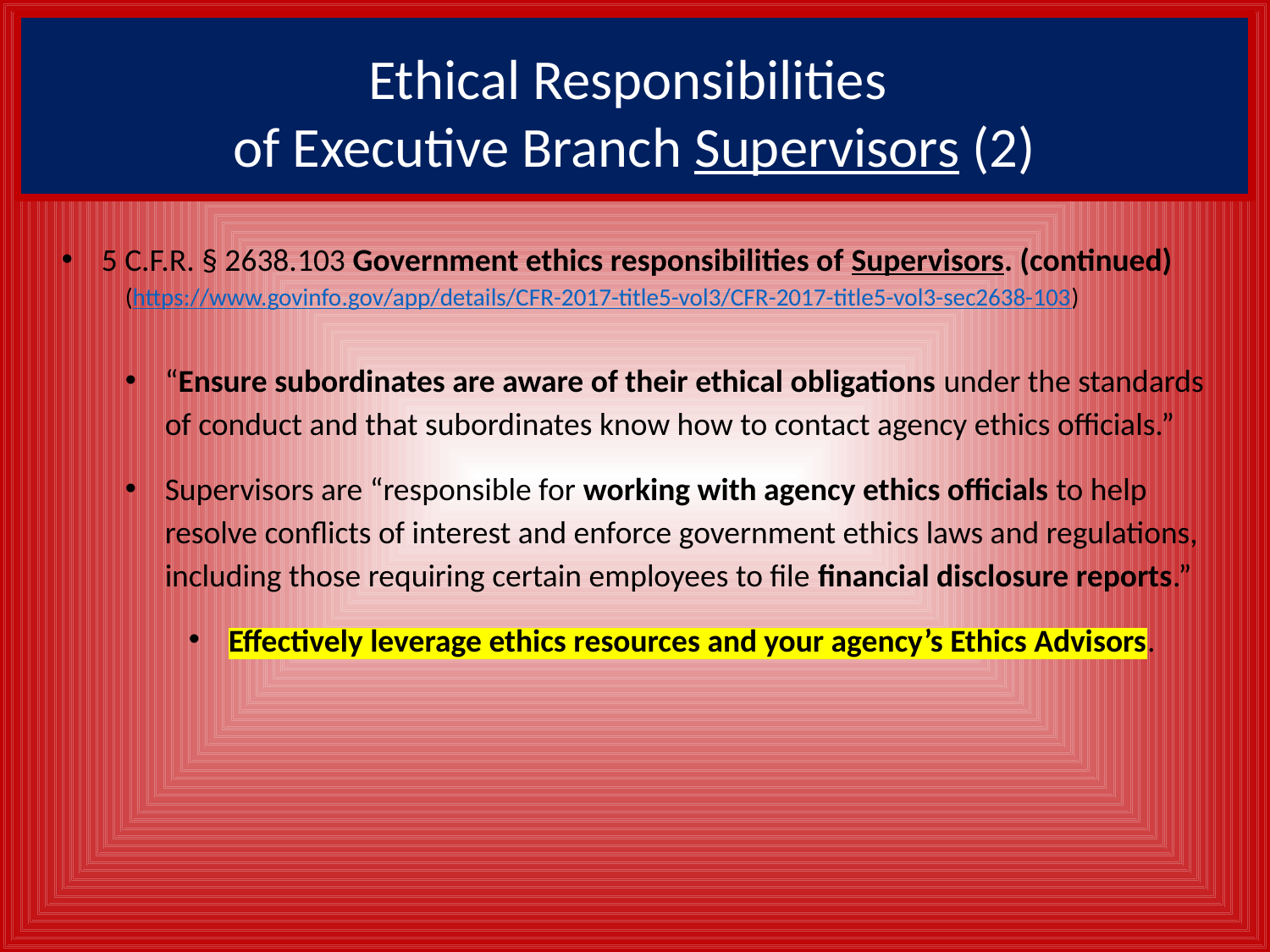

Ethical Responsibilities
of Executive Branch Supervisors (2)
5 C.F.R. § 2638.103 Government ethics responsibilities of Supervisors. (continued)
(https://www.govinfo.gov/app/details/CFR-2017-title5-vol3/CFR-2017-title5-vol3-sec2638-103)

“Ensure subordinates are aware of their ethical obligations under the standards of conduct and that subordinates know how to contact agency ethics officials.”
Supervisors are “responsible for working with agency ethics officials to help resolve conflicts of interest and enforce government ethics laws and regulations, including those requiring certain employees to file financial disclosure reports.”
Effectively leverage ethics resources and your agency’s Ethics Advisors.